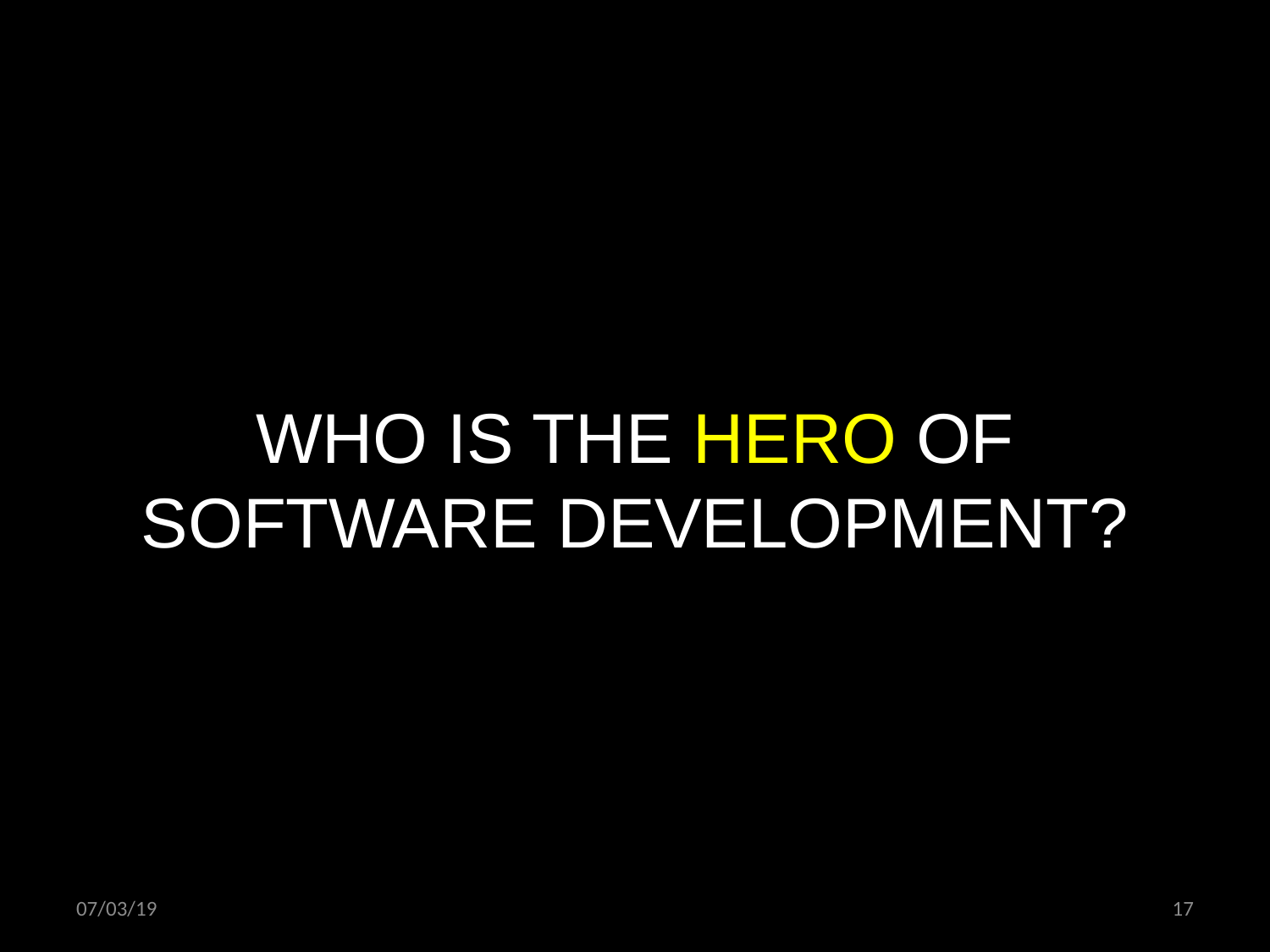

WHO IS THE HERO OF
SOFTWARE DEVELOPMENT?
07/03/19
17